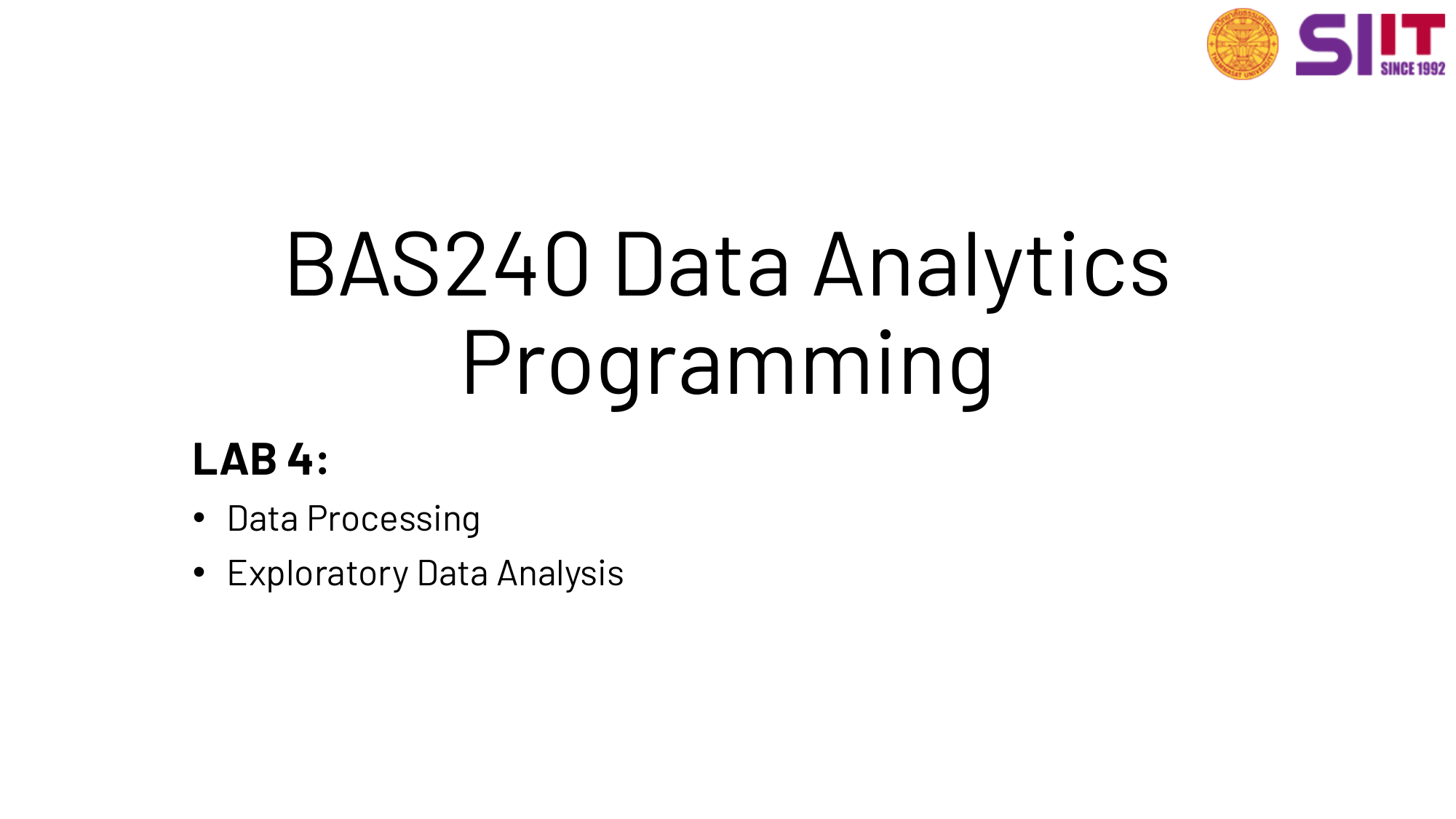

# BAS240 Data Analytics Programming
LAB 4:
Data Processing
Exploratory Data Analysis